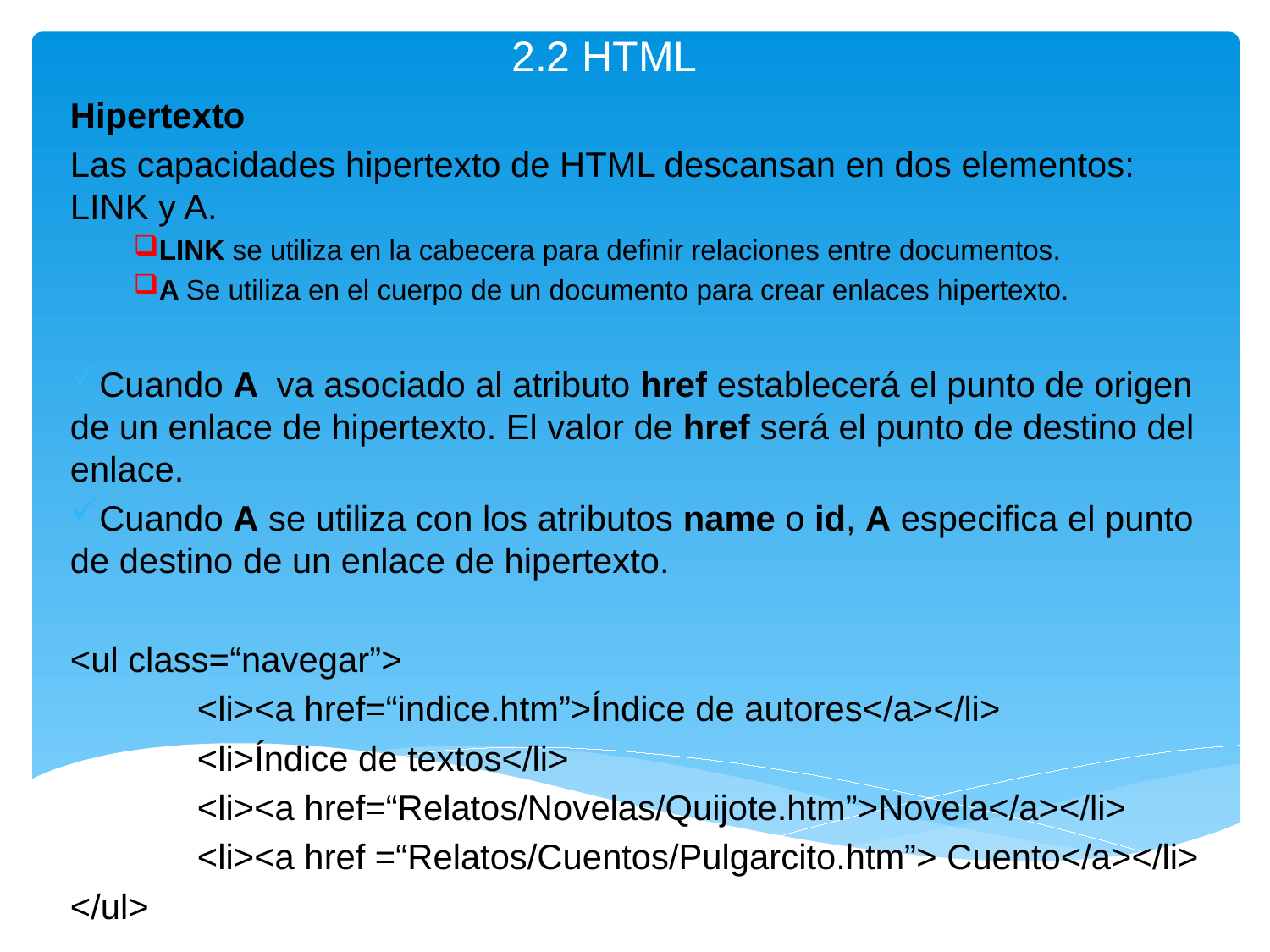

# 2.2 HTML
Hipertexto
Las capacidades hipertexto de HTML descansan en dos elementos: LINK y A.
LINK se utiliza en la cabecera para definir relaciones entre documentos.
A Se utiliza en el cuerpo de un documento para crear enlaces hipertexto.

Cuando A  va asociado al atributo href establecerá el punto de origen de un enlace de hipertexto. El valor de href será el punto de destino del enlace.
Cuando A se utiliza con los atributos name o id, A especifica el punto de destino de un enlace de hipertexto.

<ul class=“navegar”>
	<li><a href=“indice.htm”>Índice de autores</a></li>
	<li>Índice de textos</li>
	<li><a href=“Relatos/Novelas/Quijote.htm”>Novela</a></li>
	<li><a href =“Relatos/Cuentos/Pulgarcito.htm”> Cuento</a></li>
</ul>